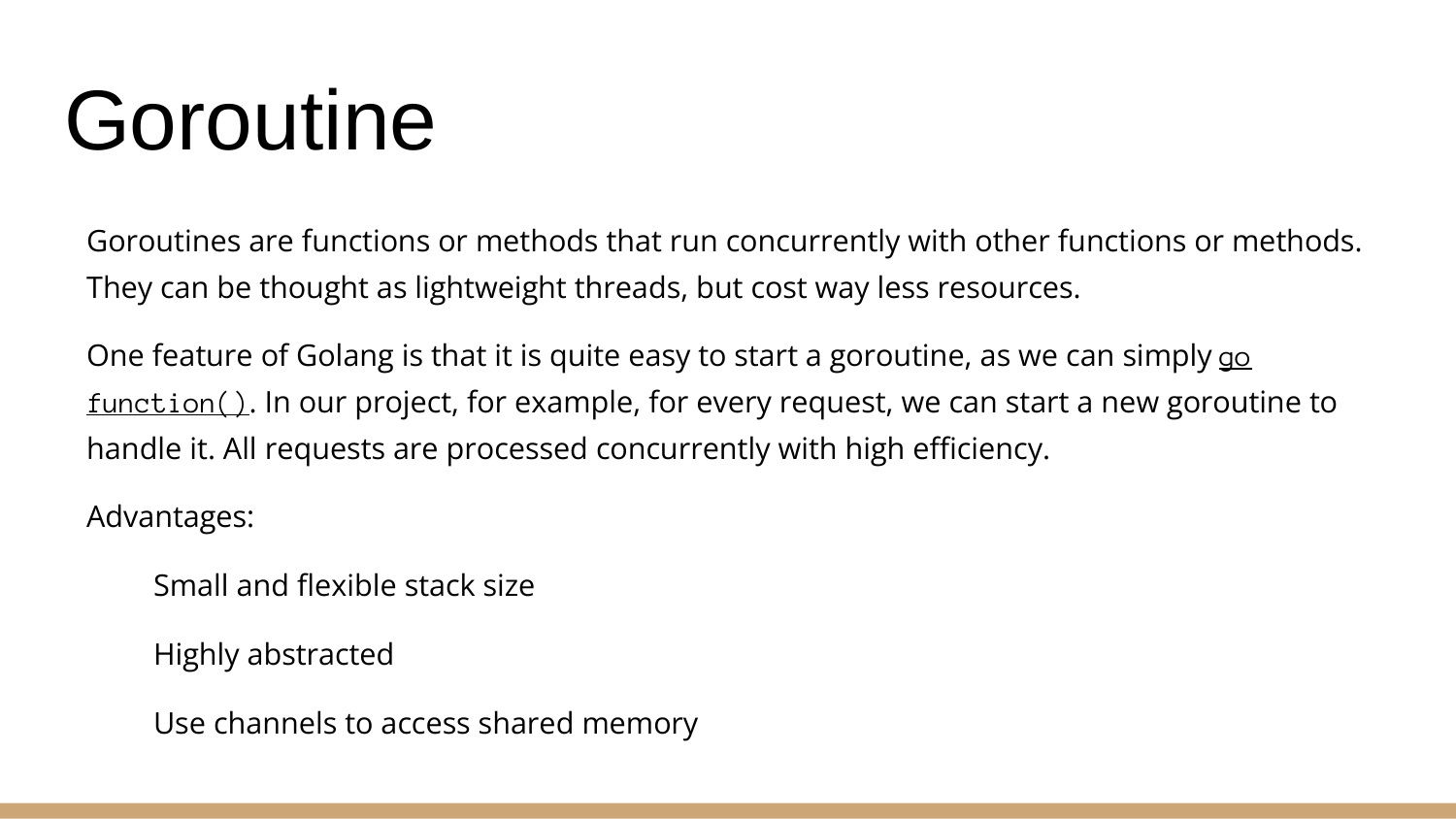

# Goroutine
Goroutines are functions or methods that run concurrently with other functions or methods. They can be thought as lightweight threads, but cost way less resources.
One feature of Golang is that it is quite easy to start a goroutine, as we can simply go function(). In our project, for example, for every request, we can start a new goroutine to handle it. All requests are processed concurrently with high efficiency.
Advantages:
Small and flexible stack size
Highly abstracted
Use channels to access shared memory